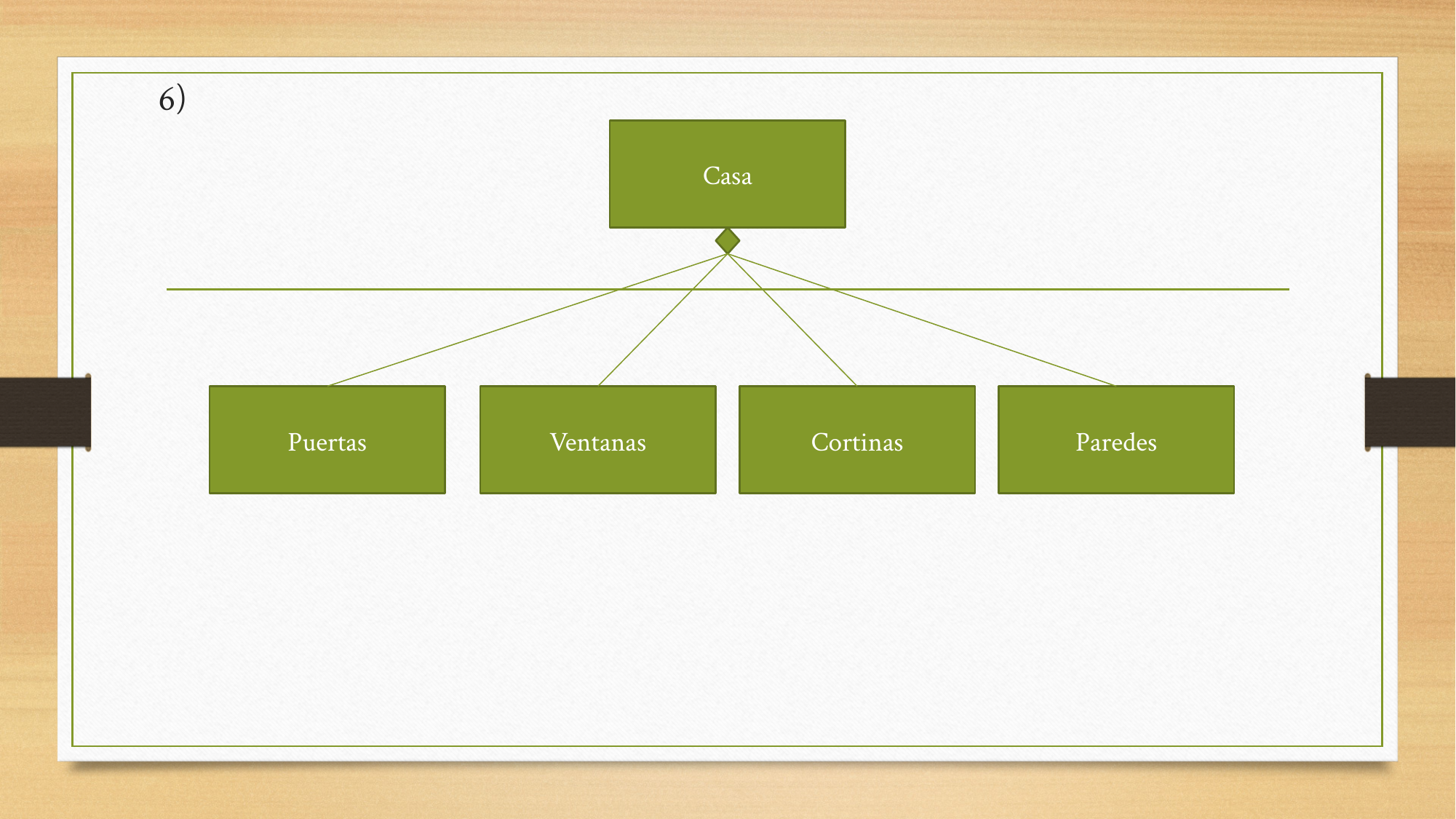

# 6)
Casa

Puertas
Ventanas
Cortinas
Paredes